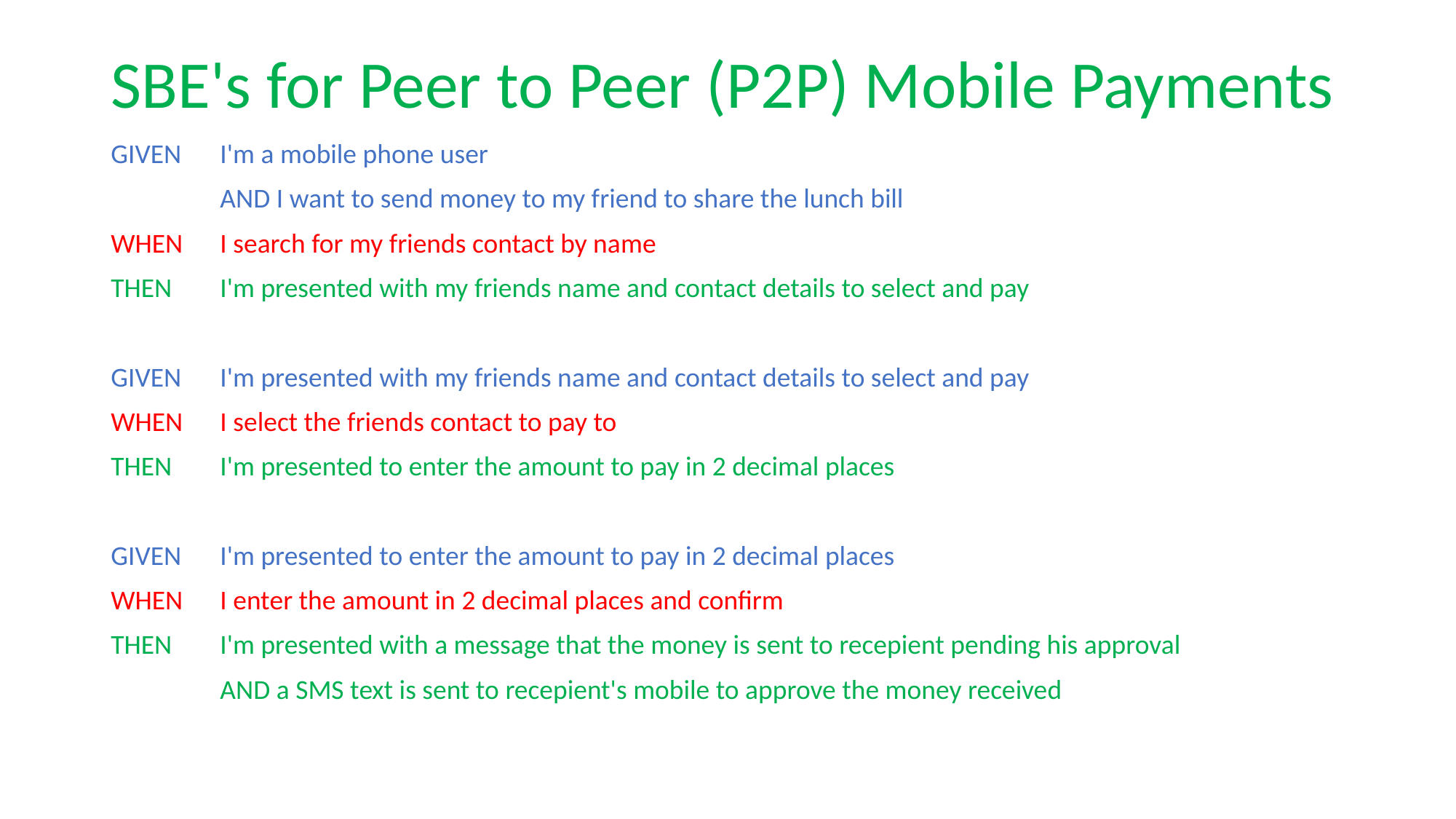

# SBE's for Peer to Peer (P2P) Mobile Payments
GIVEN 	I'm a mobile phone user
	AND I want to send money to my friend to share the lunch bill
WHEN	I search for my friends contact by name
THEN	I'm presented with my friends name and contact details to select and pay

GIVEN 	I'm presented with my friends name and contact details to select and pay
WHEN	I select the friends contact to pay to
THEN	I'm presented to enter the amount to pay in 2 decimal places

GIVEN 	I'm presented to enter the amount to pay in 2 decimal places
WHEN	I enter the amount in 2 decimal places and confirm
THEN	I'm presented with a message that the money is sent to recepient pending his approval
	AND a SMS text is sent to recepient's mobile to approve the money received